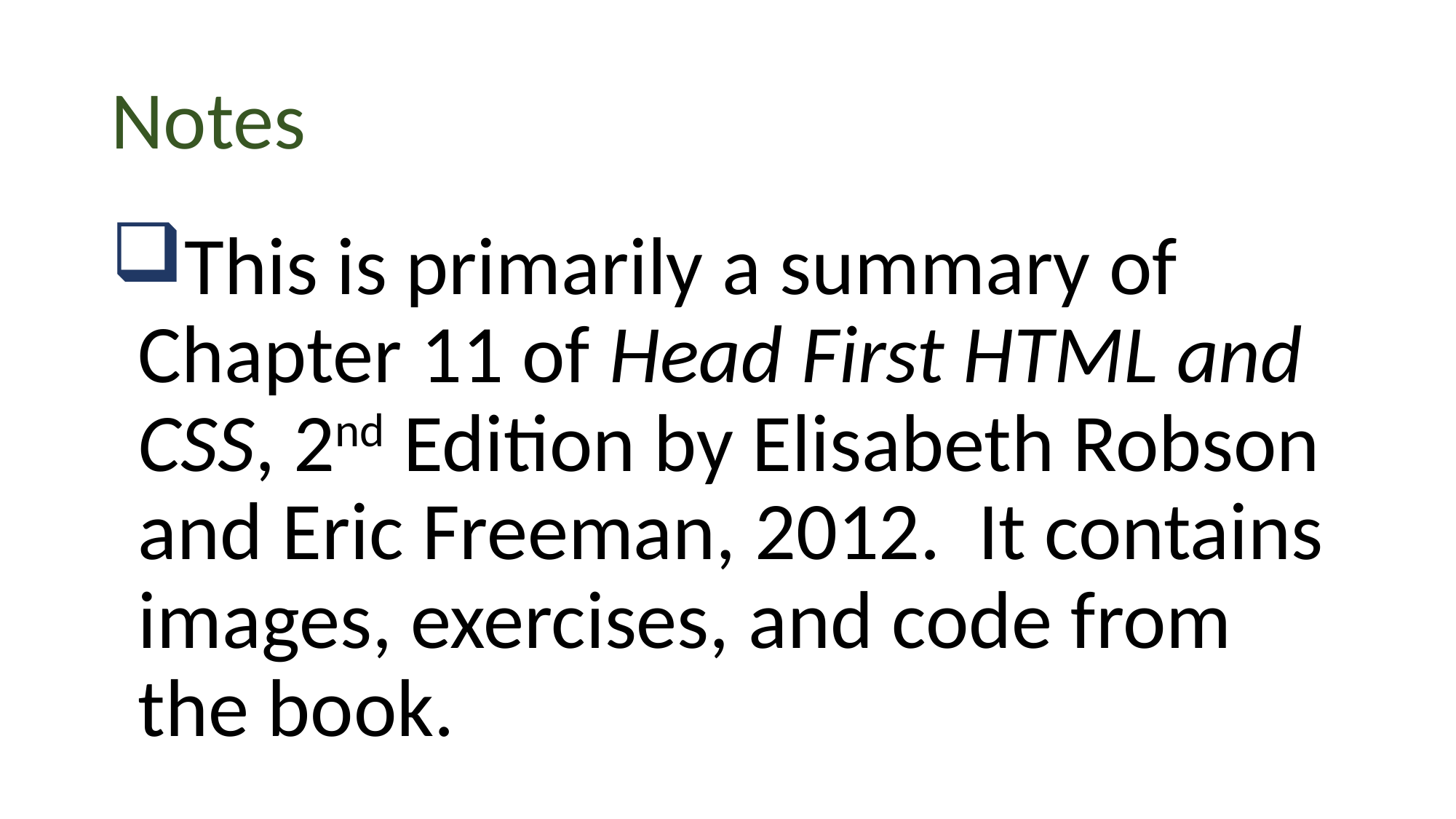

# Notes
This is primarily a summary of Chapter 11 of Head First HTML and CSS, 2nd Edition by Elisabeth Robson and Eric Freeman, 2012.  It contains images, exercises, and code from the book.